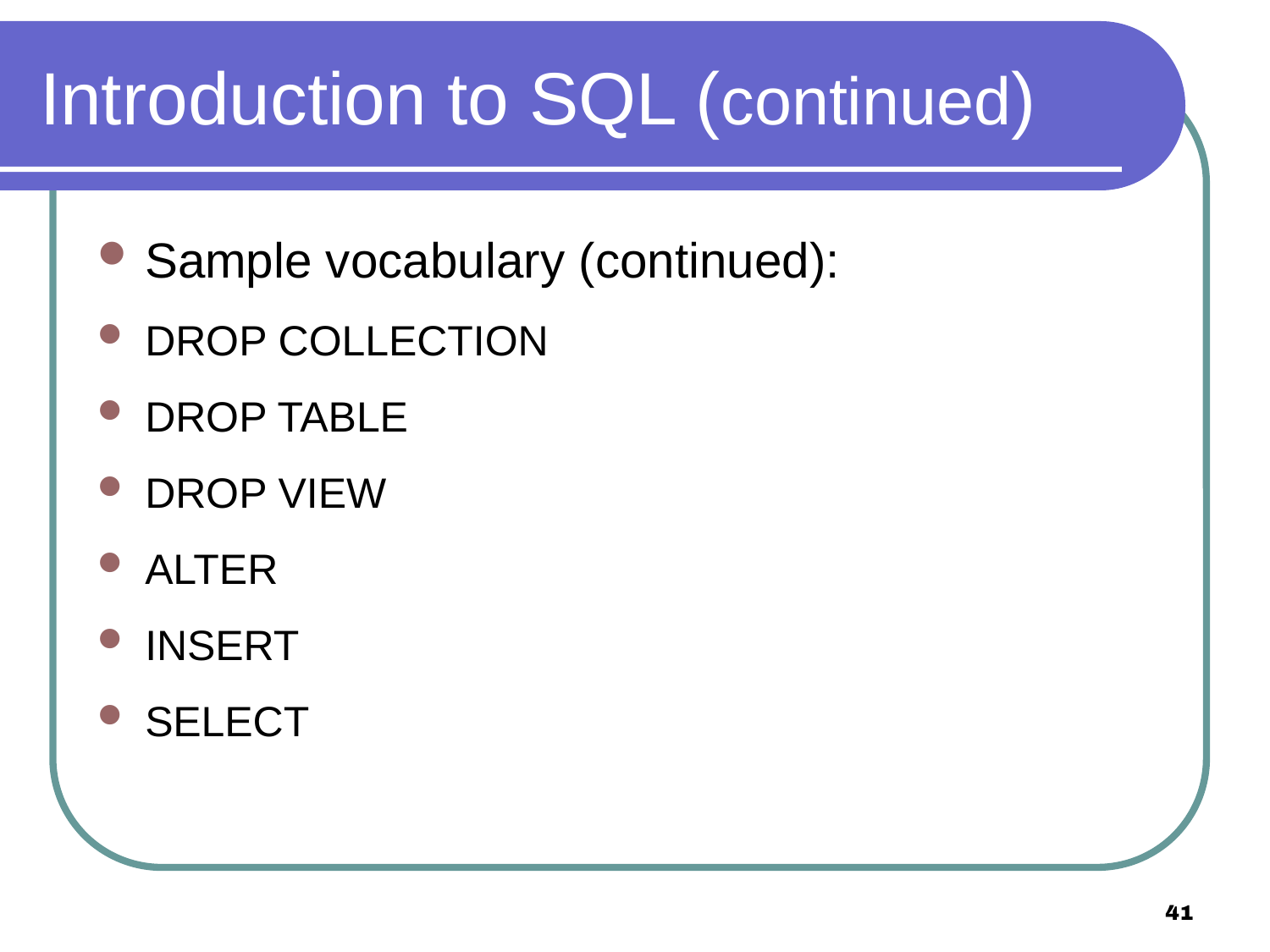

# Introduction to SQL (continued)
Sample vocabulary (continued):
DROP COLLECTION
DROP TABLE
DROP VIEW
ALTER
INSERT
SELECT

DELETE
41